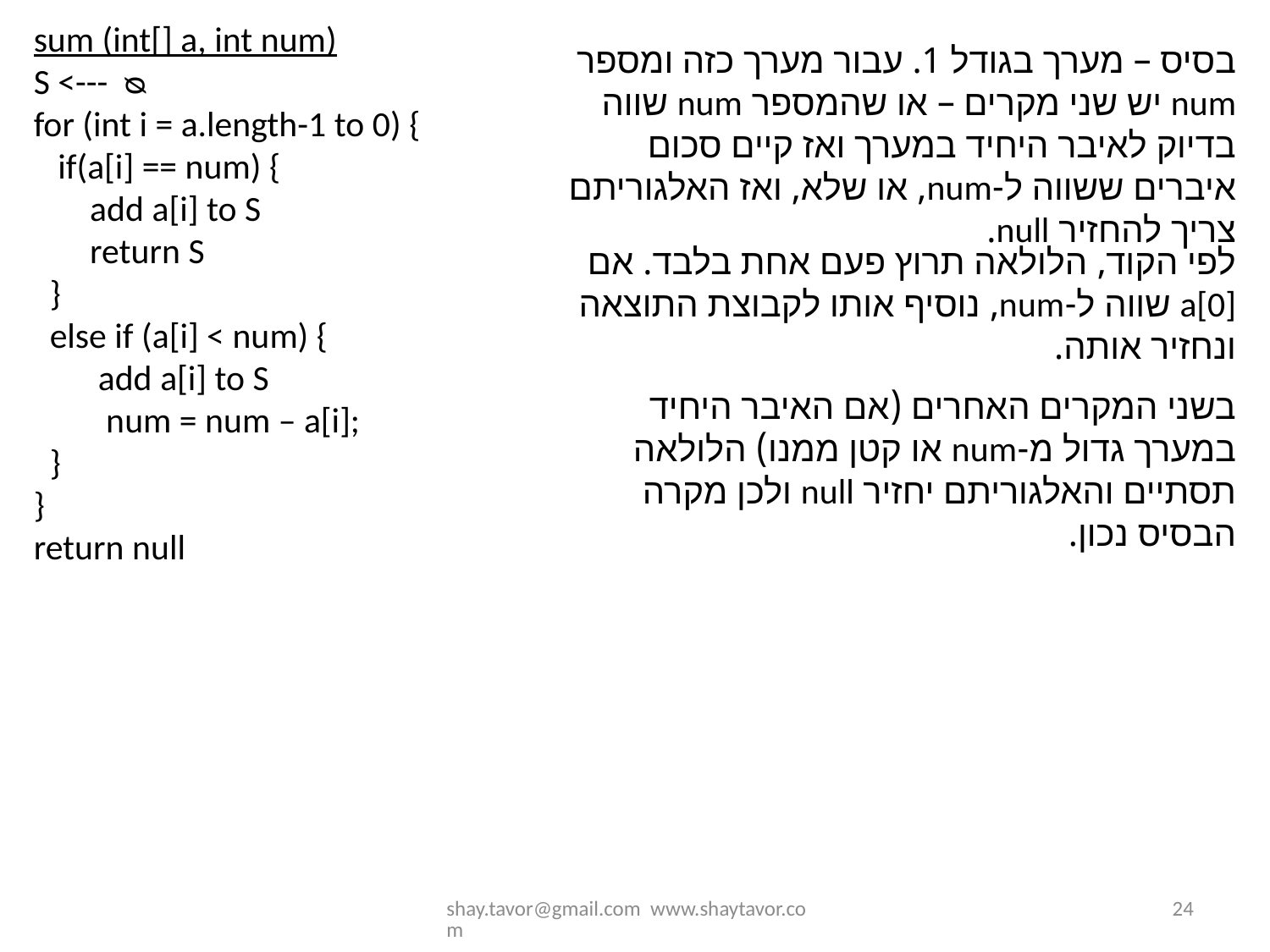

sum (int[] a, int num)
S <---  ᴓ
for (int i = a.length-1 to 0) {
   if(a[i] == num) {
       add a[i] to S
       return S
  }
  else if (a[i] < num) {
        add a[i] to S
         num = num – a[i];
  }
}
return null
בסיס – מערך בגודל 1. עבור מערך כזה ומספר num יש שני מקרים – או שהמספר num שווה בדיוק לאיבר היחיד במערך ואז קיים סכום איברים ששווה ל-num, או שלא, ואז האלגוריתם צריך להחזיר null.
לפי הקוד, הלולאה תרוץ פעם אחת בלבד. אם a[0] שווה ל-num, נוסיף אותו לקבוצת התוצאה ונחזיר אותה.
בשני המקרים האחרים (אם האיבר היחיד במערך גדול מ-num או קטן ממנו) הלולאה תסתיים והאלגוריתם יחזיר null ולכן מקרה הבסיס נכון.
shay.tavor@gmail.com  www.shaytavor.com
24